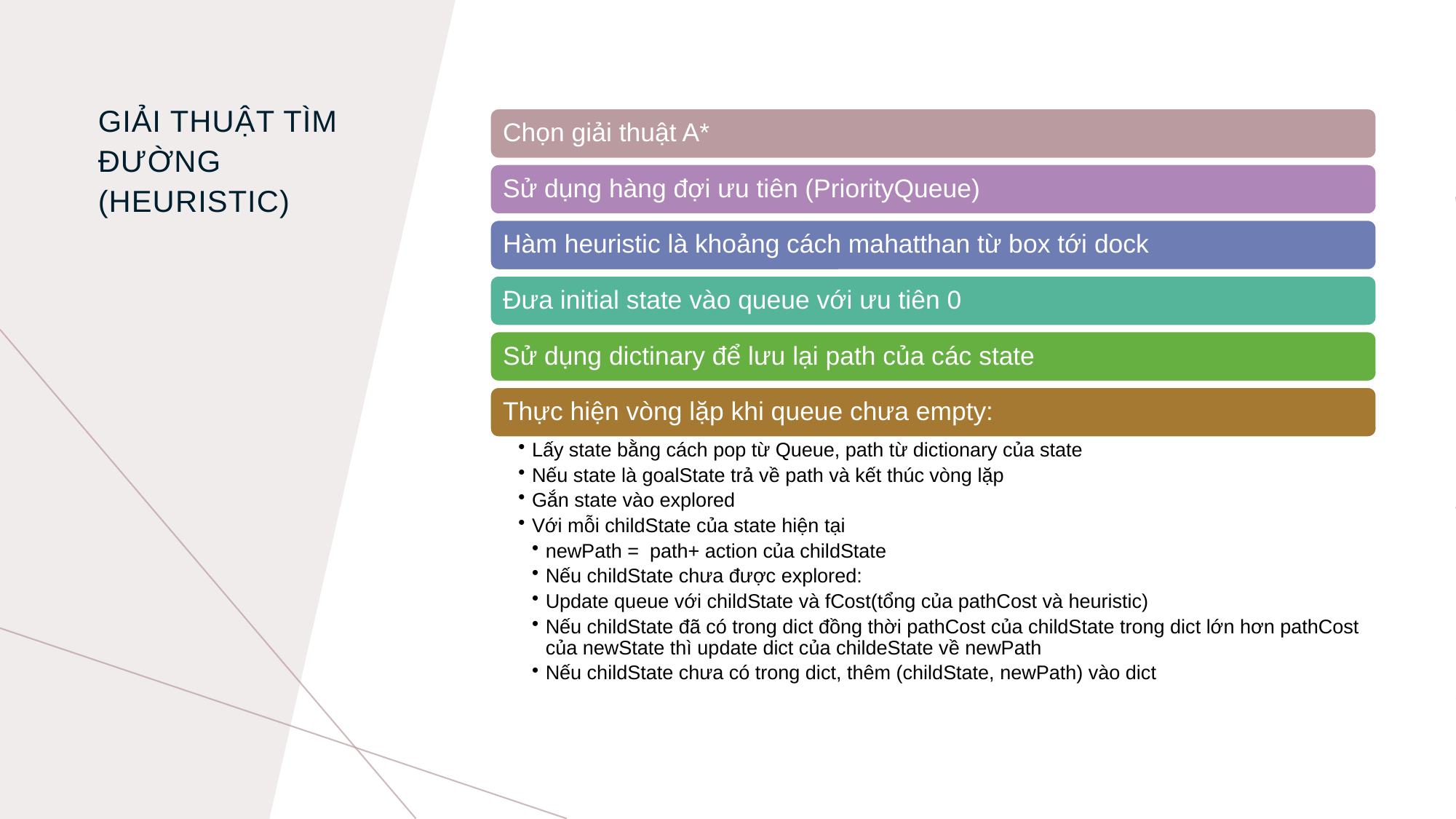

# Giải thuật tìm đường (Heuristic)
Chọn giải thuật A*
Sử dụng hàng đợi ưu tiên (PriorityQueue)
Hàm heuristic là khoảng cách mahatthan từ box tới dock
Đưa initial state vào queue với ưu tiên 0
Sử dụng dictinary để lưu lại path của các state
Thực hiện vòng lặp khi queue chưa empty:
Lấy state bằng cách pop từ Queue, path từ dictionary của state
Nếu state là goalState trả về path và kết thúc vòng lặp
Gắn state vào explored
Với mỗi childState của state hiện tại
newPath =  path+ action của childState
Nếu childState chưa được explored:
Update queue với childState và fCost(tổng của pathCost và heuristic)
Nếu childState đã có trong dict đồng thời pathCost của childState trong dict lớn hơn pathCost của newState thì update dict của childeState về newPath
Nếu childState chưa có trong dict, thêm (childState, newPath) vào dict